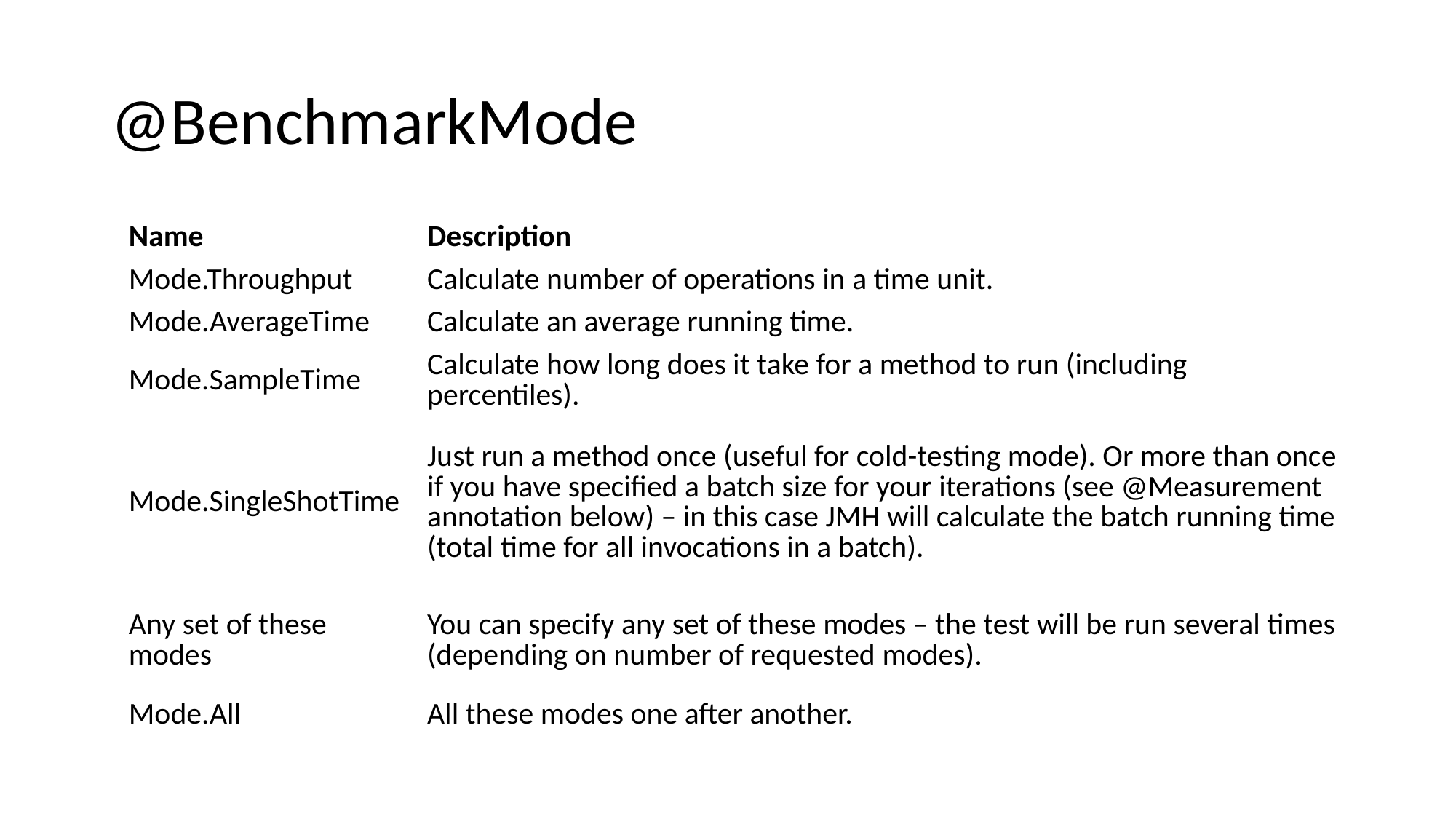

# @BenchmarkMode
| Name | Description |
| --- | --- |
| Mode.Throughput | Calculate number of operations in a time unit. |
| Mode.AverageTime | Calculate an average running time. |
| Mode.SampleTime | Calculate how long does it take for a method to run (including percentiles). |
| Mode.SingleShotTime | Just run a method once (useful for cold-testing mode). Or more than once if you have specified a batch size for your iterations (see @Measurement annotation below) – in this case JMH will calculate the batch running time (total time for all invocations in a batch). |
| Any set of these modes | You can specify any set of these modes – the test will be run several times (depending on number of requested modes). |
| Mode.All | All these modes one after another. |